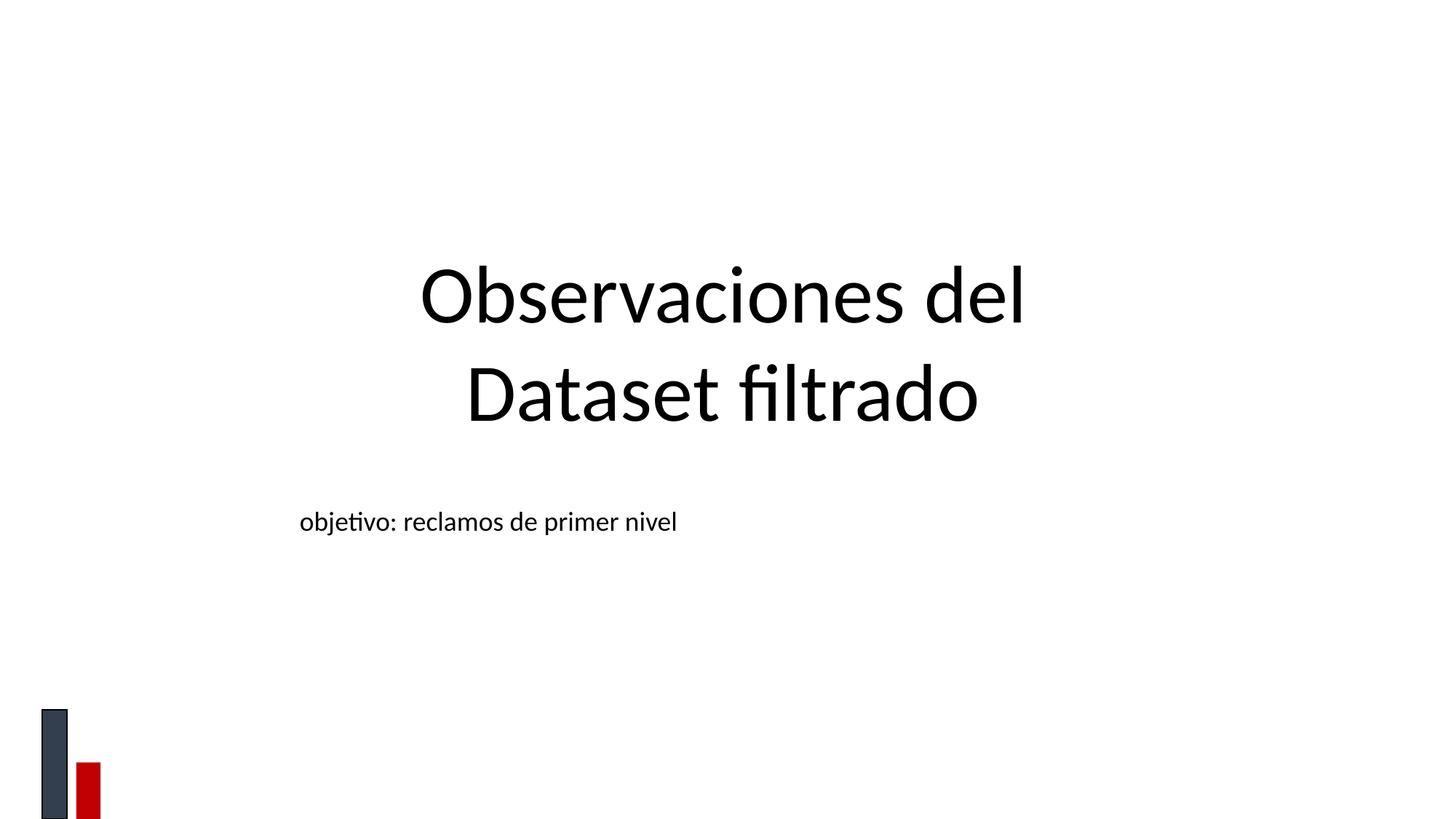

Muestra de los catálogos
Observaciones del Dataset filtrado

objetivo: reclamos de primer nivel